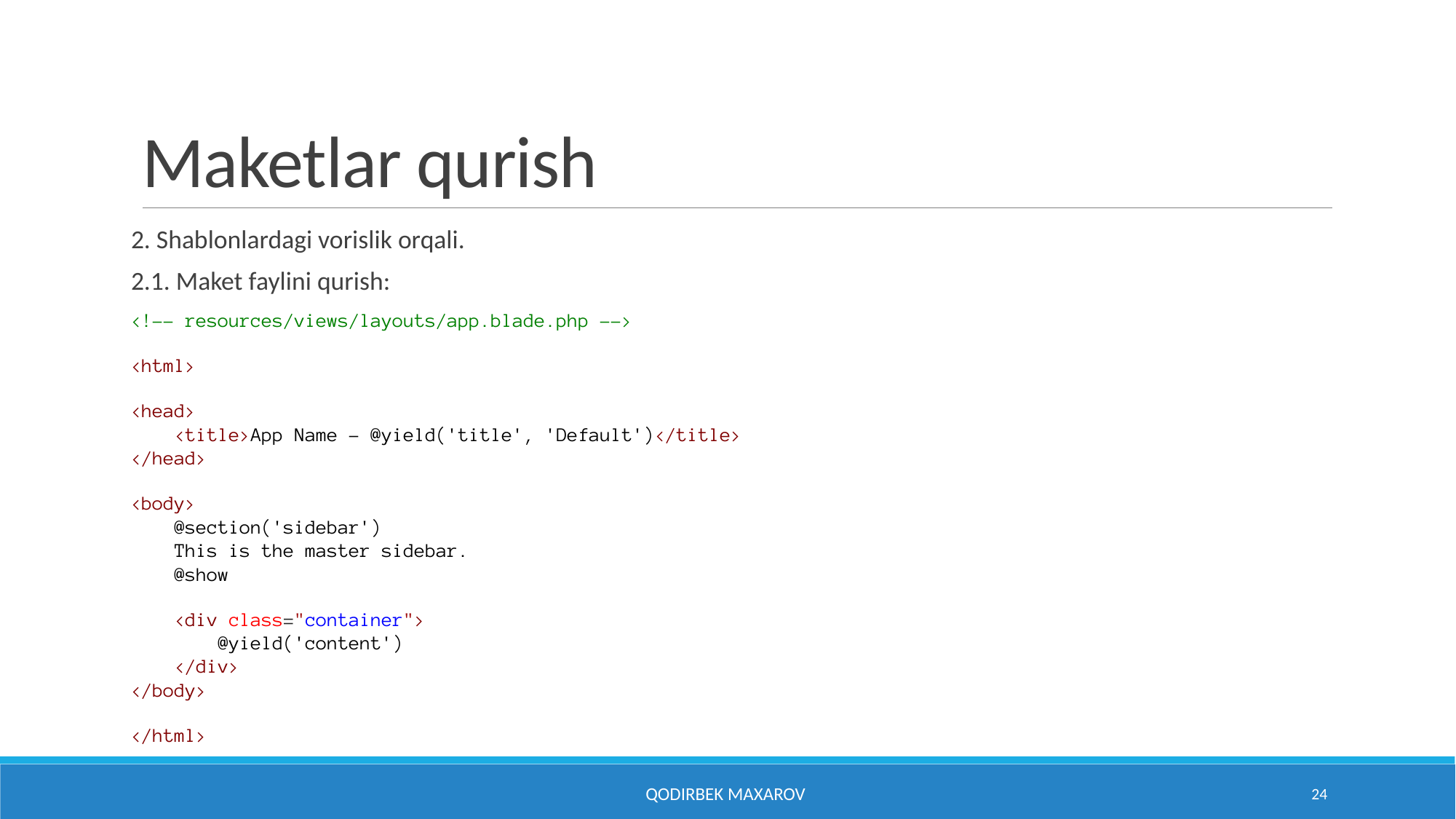

# Maketlar qurish
2. Shablonlardagi vorislik orqali.
2.1. Maket faylini qurish:
<!-- resources/views/layouts/app.blade.php -->
<html>
<head>
    <title>App Name - @yield('title', 'Default')</title>
</head>
<body>
    @section('sidebar')
    This is the master sidebar.
    @show
    <div class="container">
        @yield('content')
    </div>
</body>
</html>
Qodirbek Maxarov
24